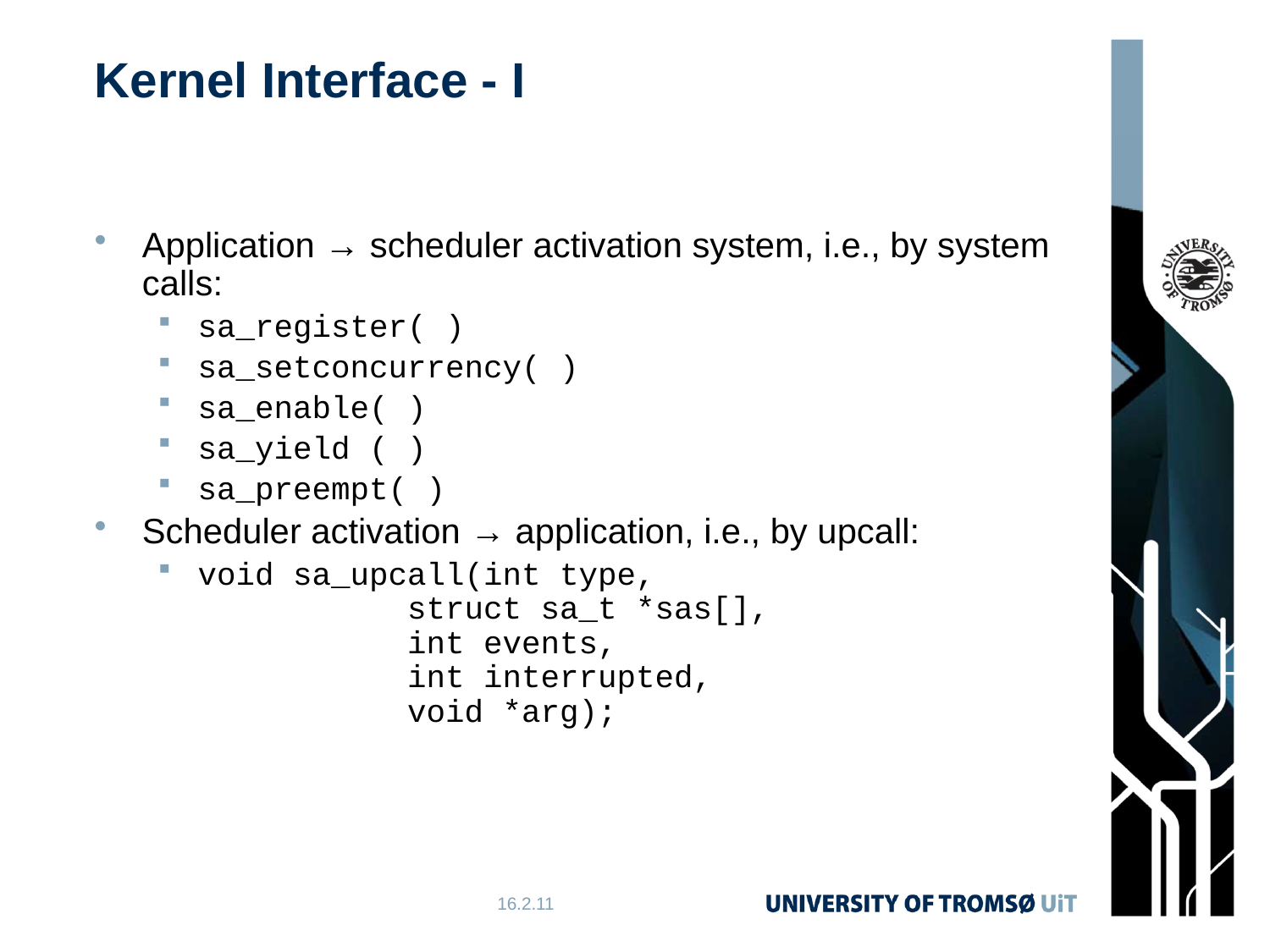

# Kernel Interface - I
Application → scheduler activation system, i.e., by system calls:
sa_register( )
sa_setconcurrency( )
sa_enable( )
sa_yield ( )
sa_preempt( )
Scheduler activation → application, i.e., by upcall:
void sa_upcall(int type,
           struct sa_t *sas[],
           int events,
           int interrupted,
           void *arg);
Universitetet i Tromsø, Tore Larsen - INF-2201
16.2.11